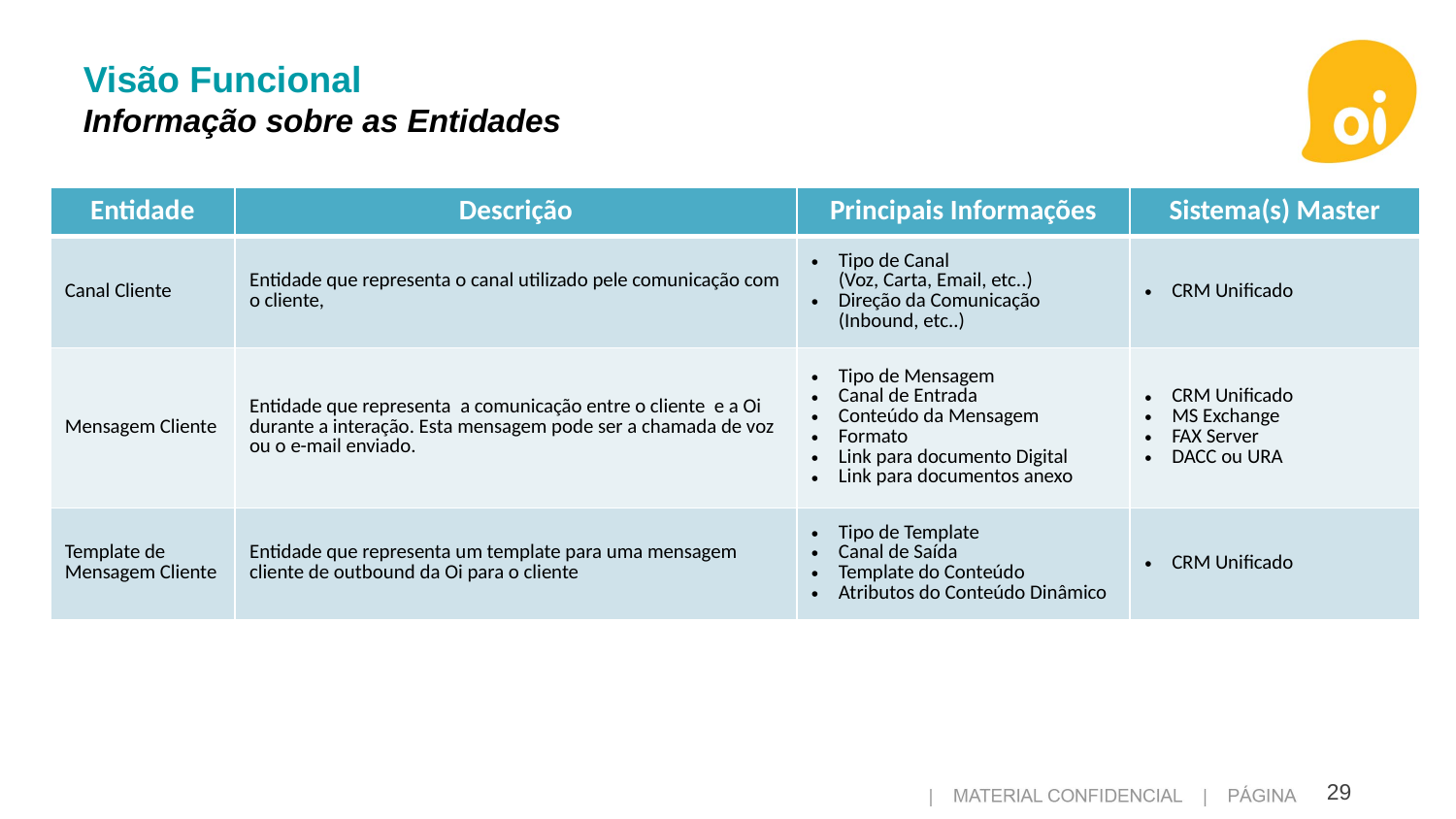

Visão Funcional
Informação sobre as Entidades
| Entidade | Descrição | Principais Informações | Sistema(s) Master |
| --- | --- | --- | --- |
| Canal Cliente | Entidade que representa o canal utilizado pele comunicação com o cliente, | Tipo de Canal (Voz, Carta, Email, etc..) Direção da Comunicação (Inbound, etc..) | CRM Unificado |
| Mensagem Cliente | Entidade que representa a comunicação entre o cliente e a Oi durante a interação. Esta mensagem pode ser a chamada de voz ou o e-mail enviado. | Tipo de Mensagem Canal de Entrada Conteúdo da Mensagem Formato Link para documento Digital Link para documentos anexo | CRM Unificado MS Exchange FAX Server DACC ou URA |
| Template de Mensagem Cliente | Entidade que representa um template para uma mensagem cliente de outbound da Oi para o cliente | Tipo de Template Canal de Saída Template do Conteúdo Atributos do Conteúdo Dinâmico | CRM Unificado |
29